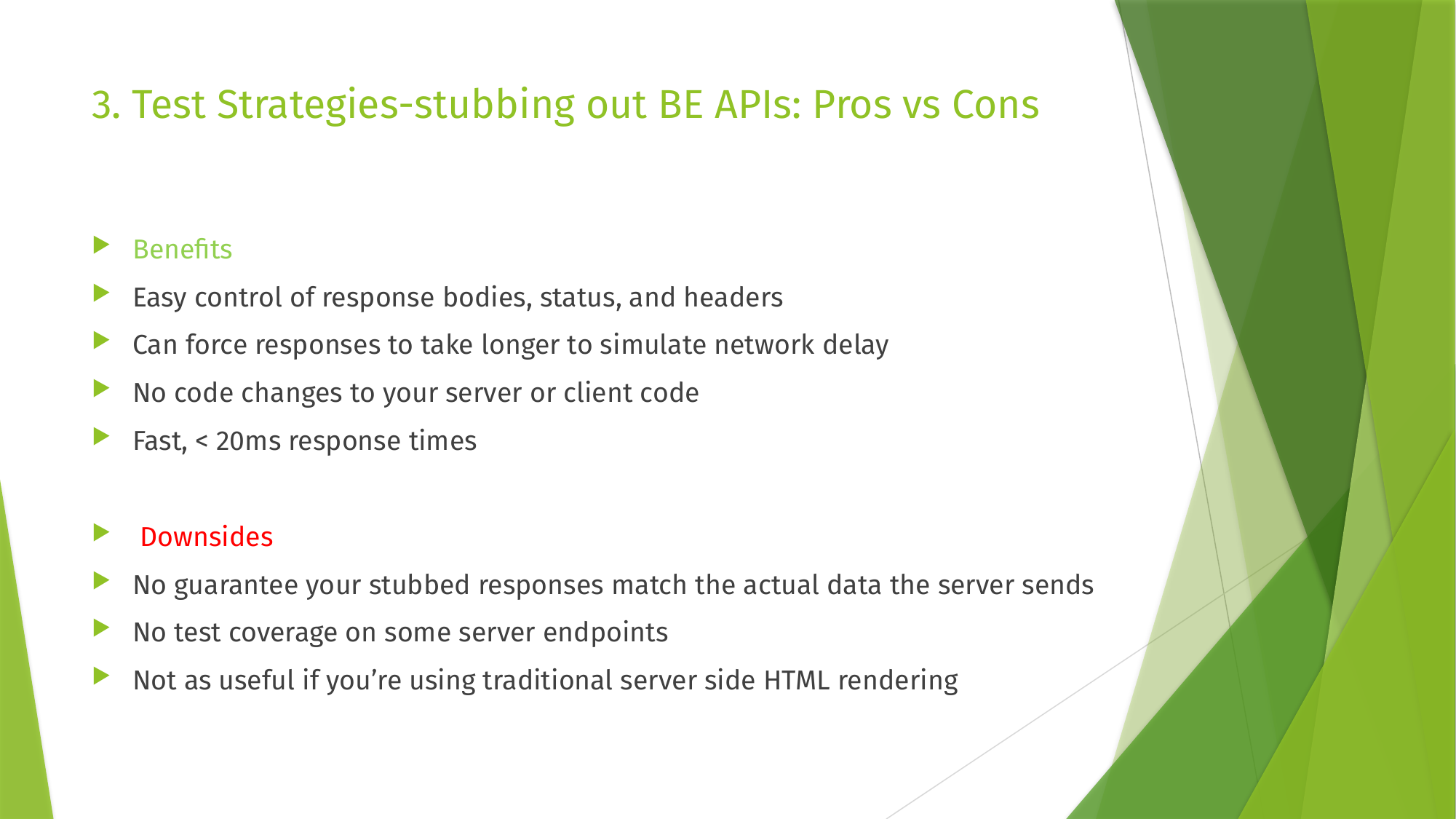

# 3. Test Strategies-stubbing out BE APIs: Pros vs Cons

Benefits
Easy control of response bodies, status, and headers
Can force responses to take longer to simulate network delay
No code changes to your server or client code
Fast, < 20ms response times

 Downsides
No guarantee your stubbed responses match the actual data the server sends
No test coverage on some server endpoints
Not as useful if you’re using traditional server side HTML rendering